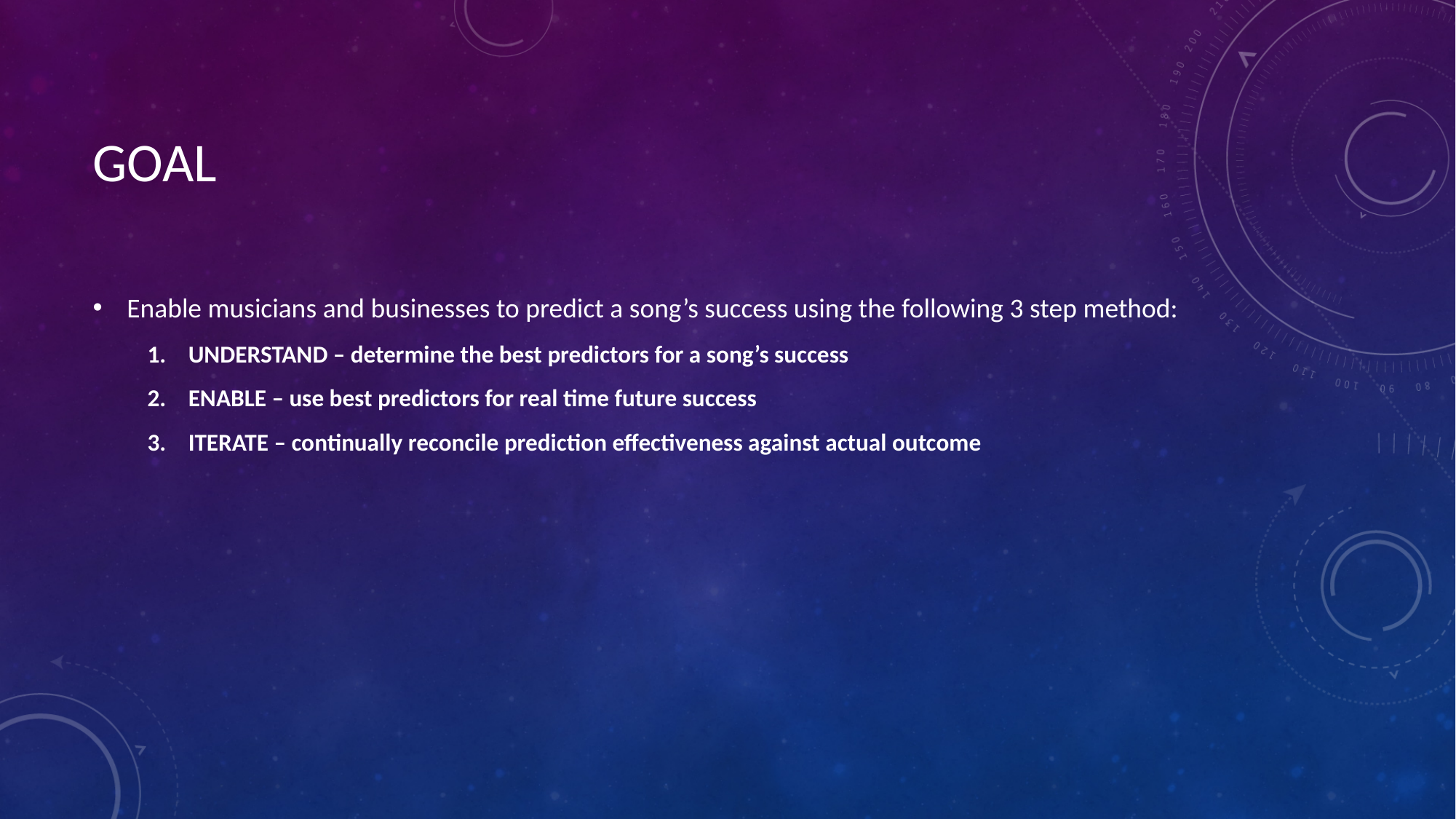

# Goal
Enable musicians and businesses to predict a song’s success using the following 3 step method:
UNDERSTAND – determine the best predictors for a song’s success
ENABLE – use best predictors for real time future success
ITERATE – continually reconcile prediction effectiveness against actual outcome